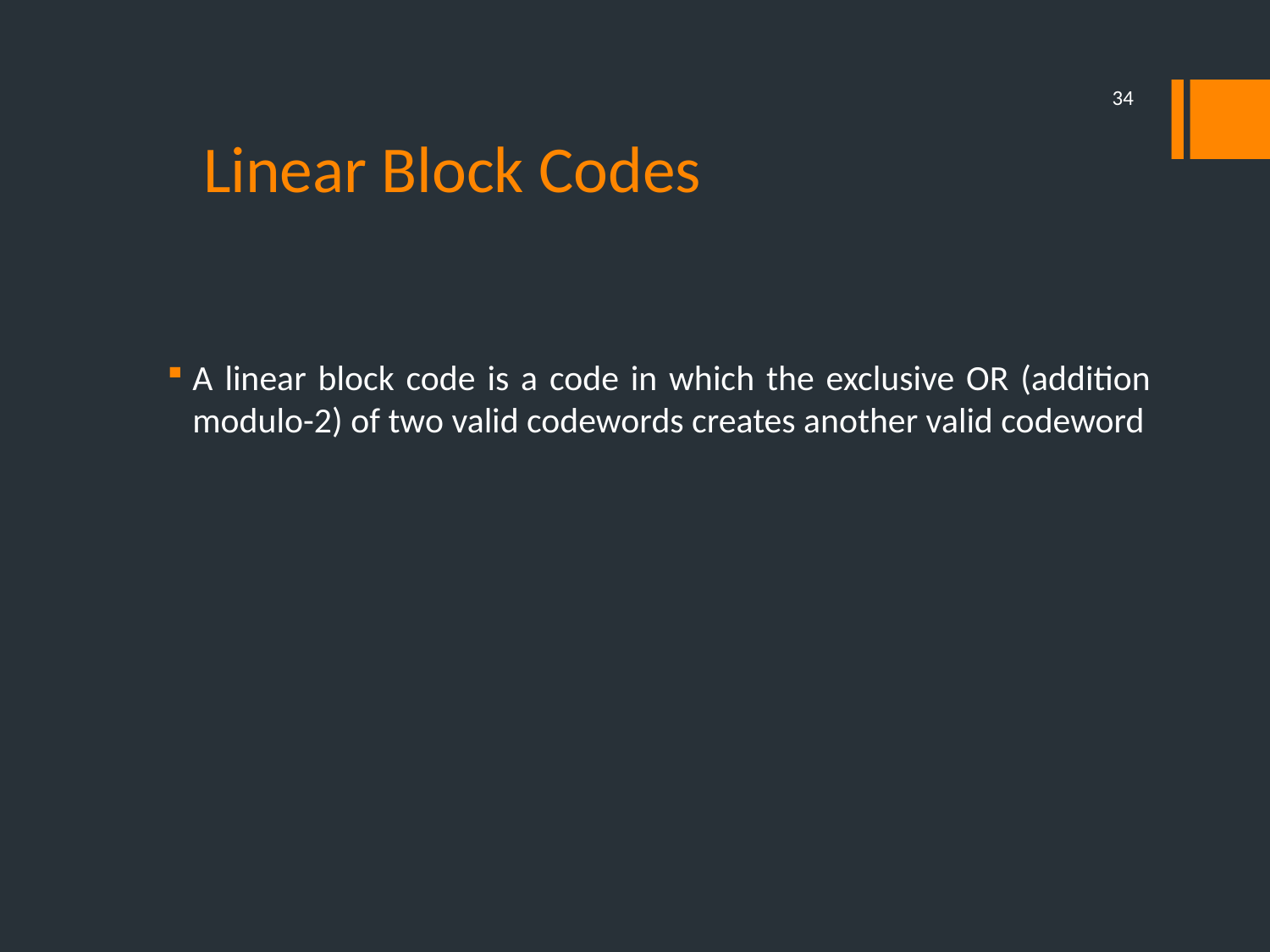

# Linear Block Codes
34
A linear block code is a code in which the exclusive OR (addition modulo-2) of two valid codewords creates another valid codeword